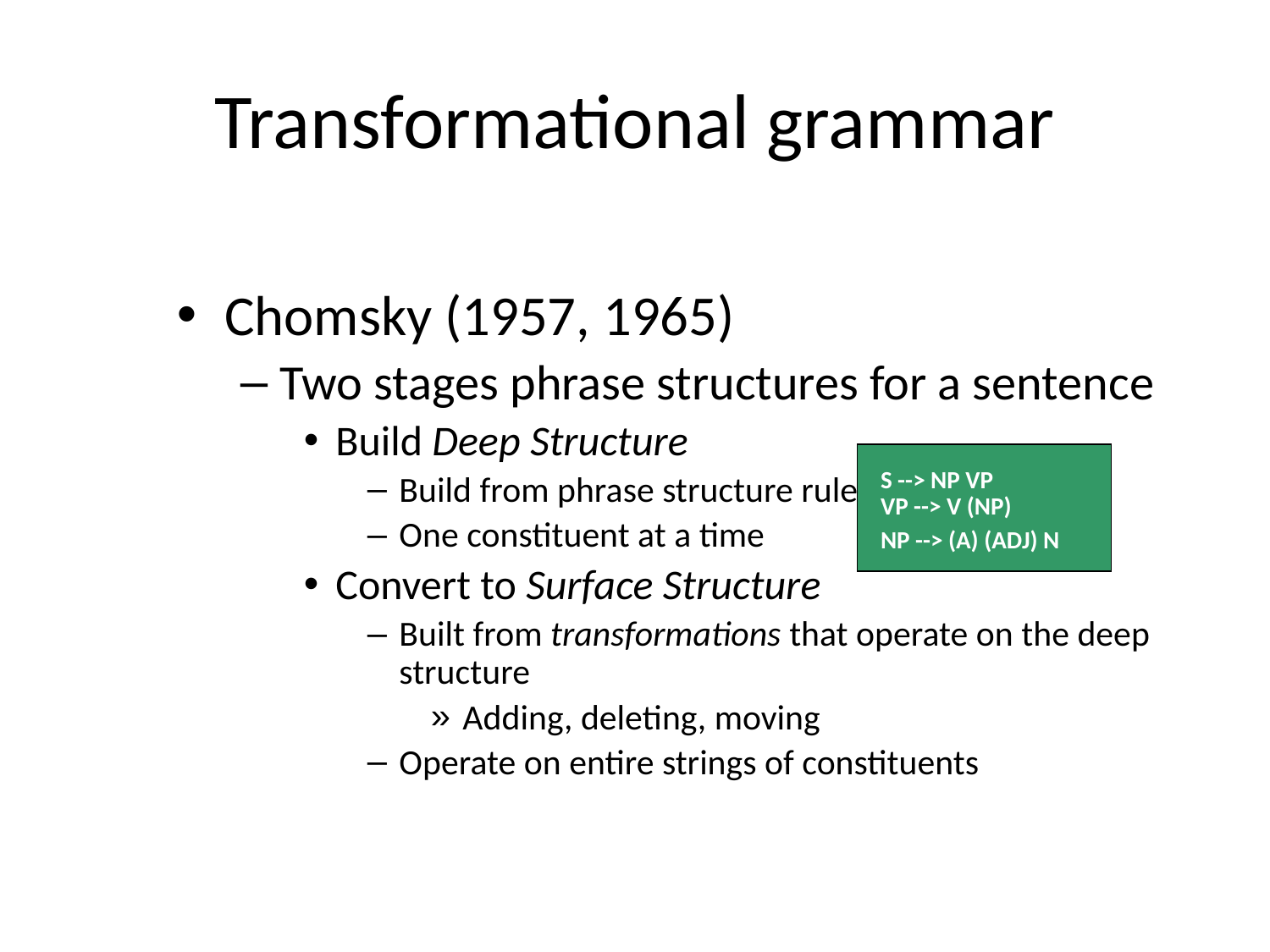

# Transformational grammar
Chomsky (1957, 1965)
Two stages phrase structures for a sentence
Build Deep Structure
Build from phrase structure rules
One constituent at a time
Convert to Surface Structure
Built from transformations that operate on the deep structure
Adding, deleting, moving
Operate on entire strings of constituents

S --> NP VP
VP --> V (NP)
NP --> (A) (ADJ) N